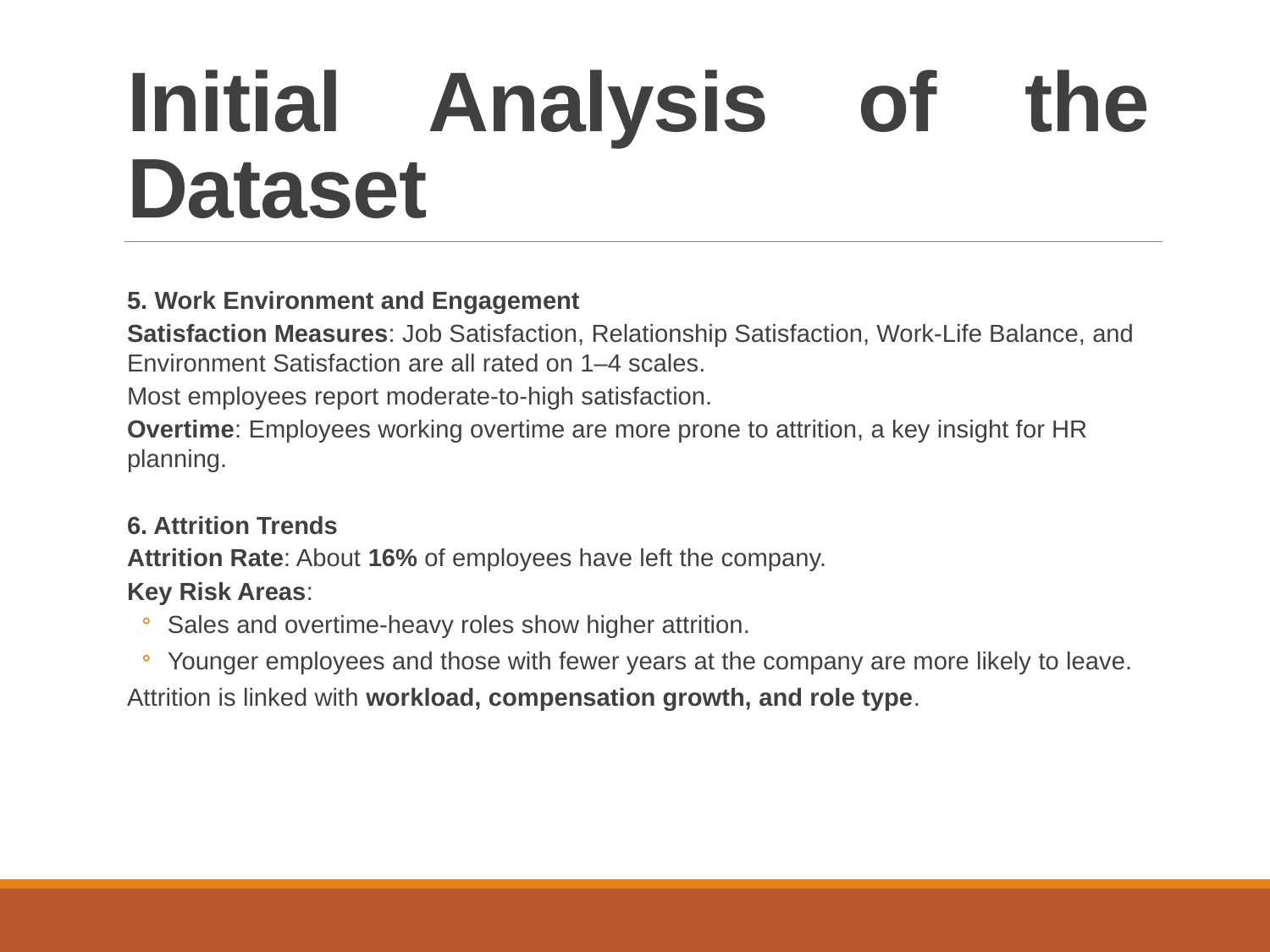

# Initial Analysis of the Dataset
5. Work Environment and Engagement
Satisfaction Measures: Job Satisfaction, Relationship Satisfaction, Work-Life Balance, and Environment Satisfaction are all rated on 1–4 scales.
Most employees report moderate-to-high satisfaction.
Overtime: Employees working overtime are more prone to attrition, a key insight for HR planning.

6. Attrition Trends
Attrition Rate: About 16% of employees have left the company.
Key Risk Areas:
Sales and overtime-heavy roles show higher attrition.
Younger employees and those with fewer years at the company are more likely to leave.
Attrition is linked with workload, compensation growth, and role type.